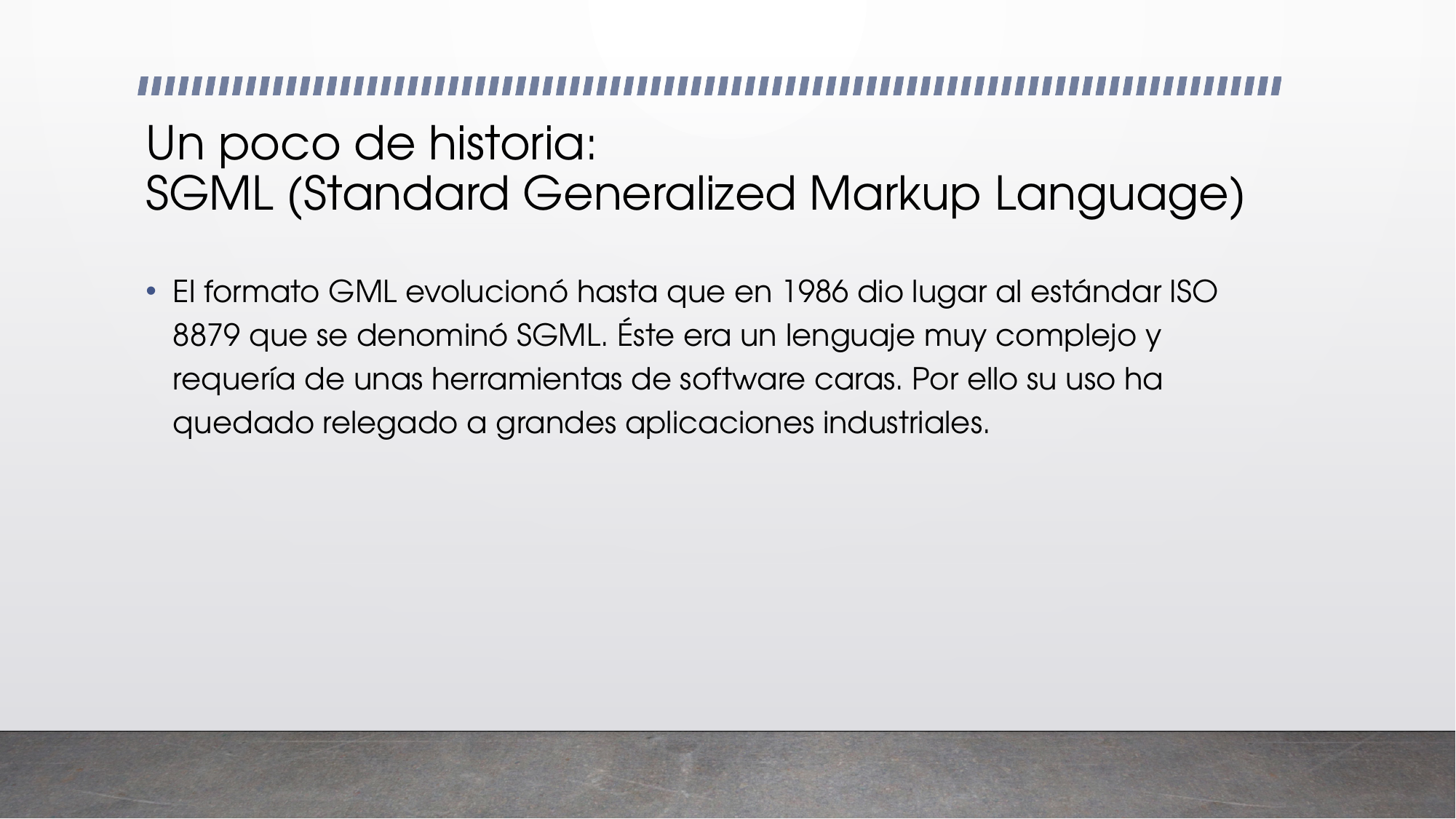

# Un poco de historia: SGML (Standard Generalized Markup Language)
El formato GML evolucionó hasta que en 1986 dio lugar al estándar ISO 8879 que se denominó SGML. Éste era un lenguaje muy complejo y requería de unas herramientas de software caras. Por ello su uso ha quedado relegado a grandes aplicaciones industriales.